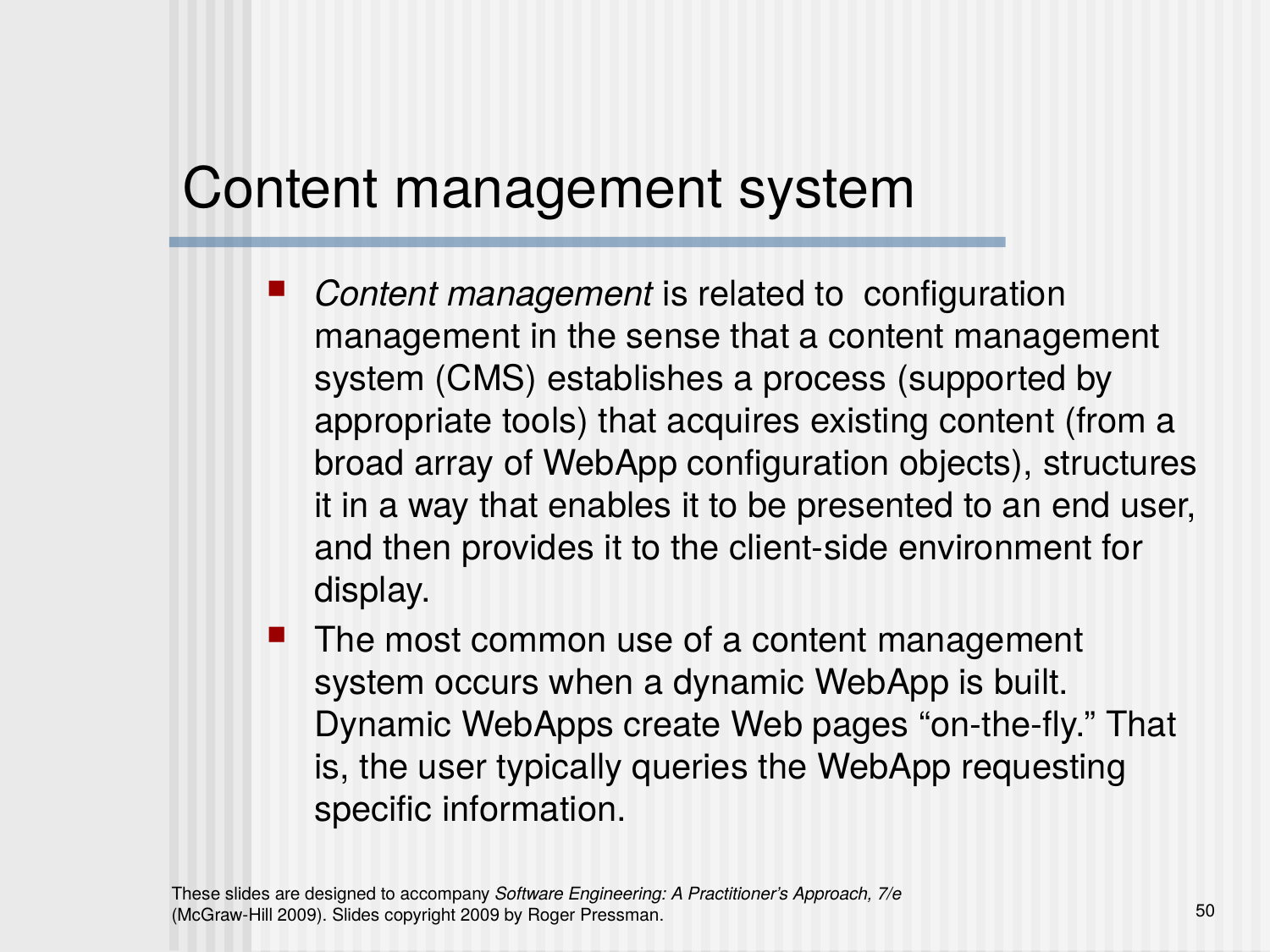

# Content management system
Content management is related to  configuration management in the sense that a content management system (CMS) establishes a process (supported by appropriate tools) that acquires existing content (from a broad array of WebApp configuration objects), structures it in a way that enables it to be presented to an end user, and then provides it to the client-side environment for display.
The most common use of a content management system occurs when a dynamic WebApp is built. Dynamic WebApps create Web pages “on-the-fly.” That is, the user typically queries the WebApp requesting specific information.
These slides are designed to accompany Software Engineering: A Practitioner’s Approach, 7/e (McGraw-Hill 2009). Slides copyright 2009 by Roger Pressman.
50